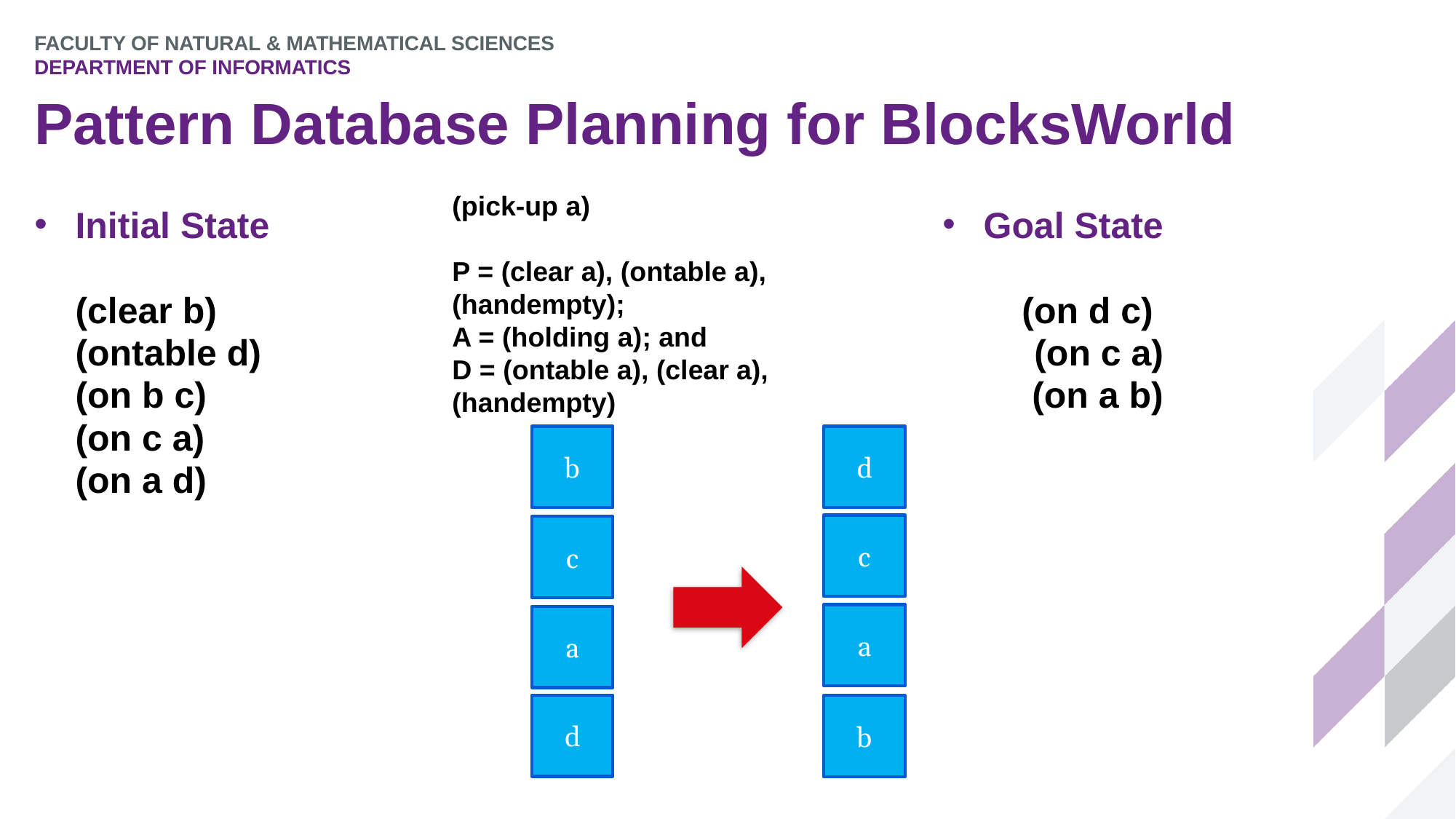

# Pattern Database Planning for BlocksWorld
(pick-up a)

P = (clear a), (ontable a), (handempty);
A = (holding a); and
D = (ontable a), (clear a), (handempty)
Initial State
(clear b)
(ontable d)
(on b c)
(on c a)
(on a d)

Goal State
(on d c)
(on c a)
(on a b)
b
d
c
a
b
c

a
d